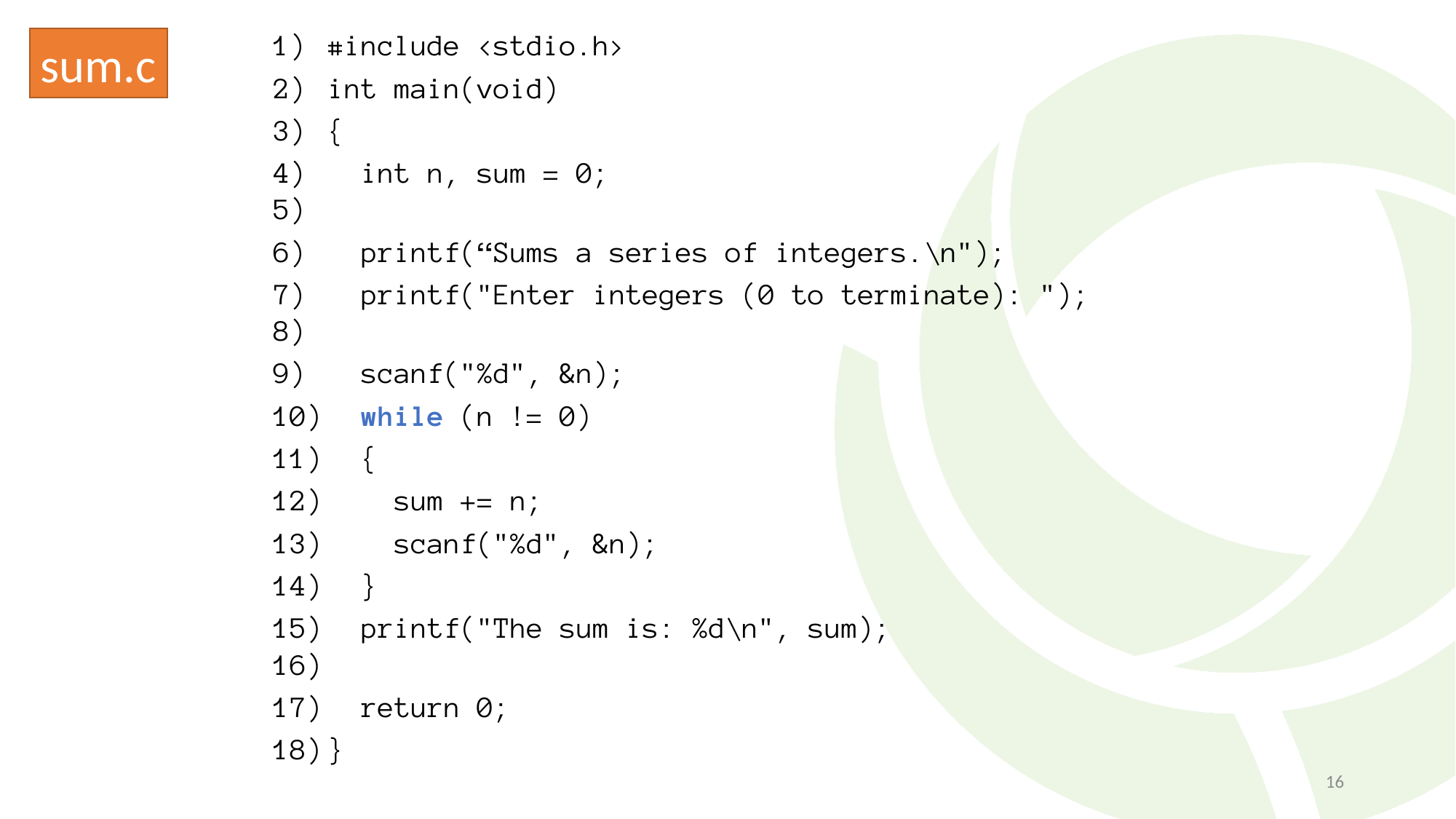

#include <stdio.h>
int main(void)
{
  int n, sum = 0;

  printf(“Sums a series of integers.\n");
  printf("Enter integers (0 to terminate): ");

  scanf("%d", &n);
  while (n != 0)
  {
    sum += n;
    scanf("%d", &n);
  }
  printf("The sum is: %d\n", sum);

  return 0;
}
sum.c

16